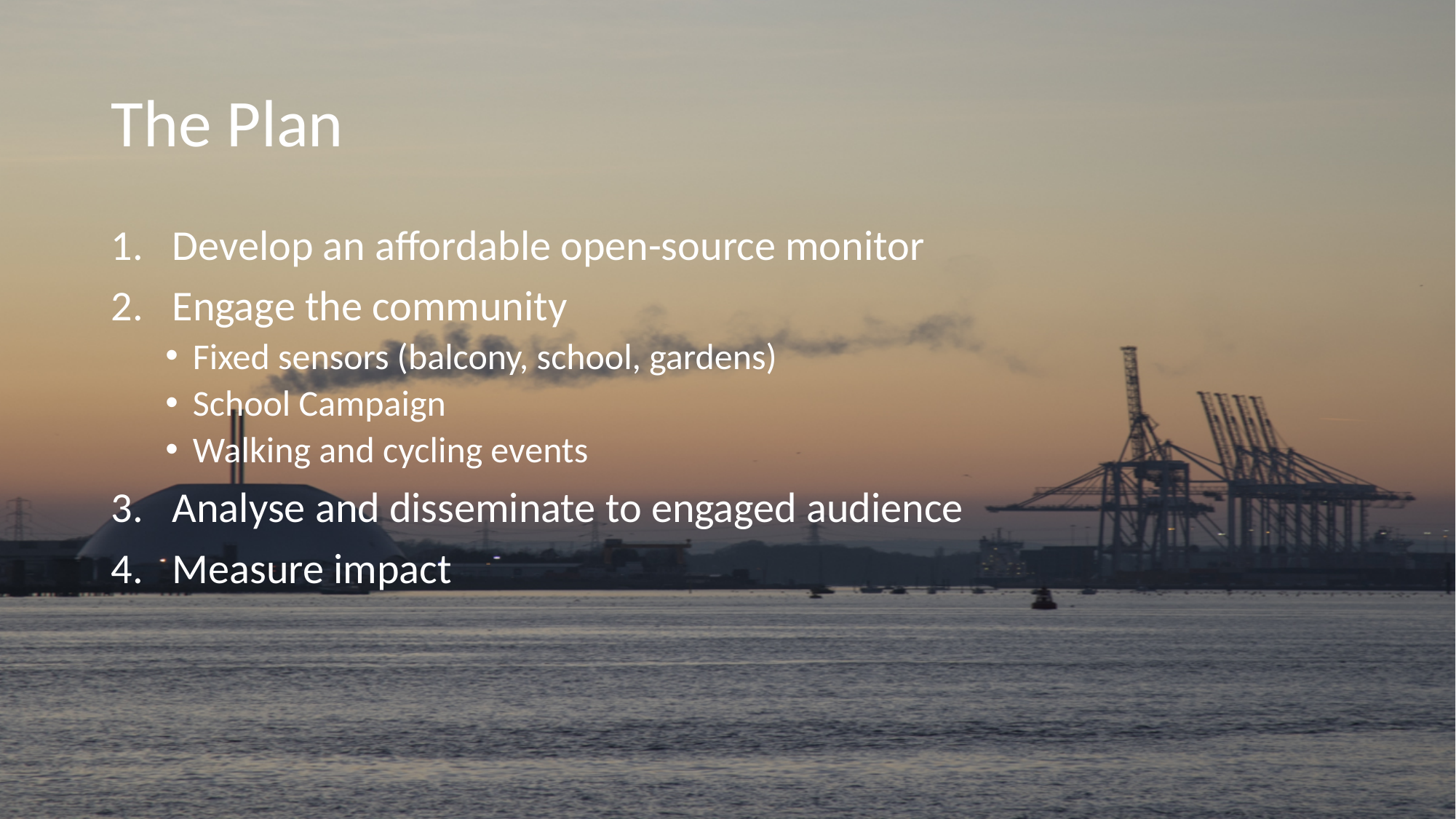

# The Plan
Develop an affordable open-source monitor
Engage the community
Fixed sensors (balcony, school, gardens)
School Campaign
Walking and cycling events
Analyse and disseminate to engaged audience
Measure impact